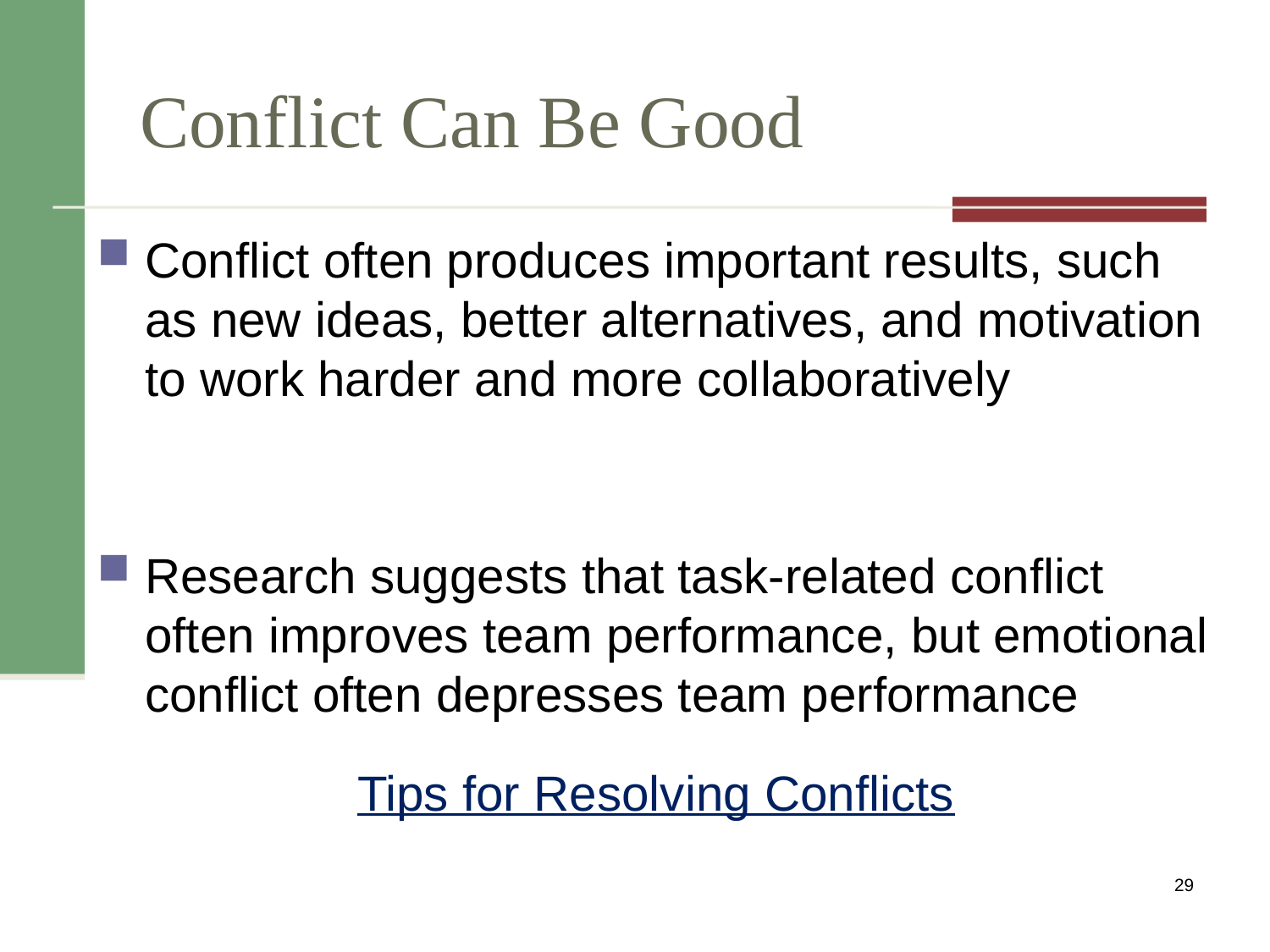

# Conflict Can Be Good
Conflict often produces important results, such as new ideas, better alternatives, and motivation to work harder and more collaboratively

Research suggests that task-related conflict often improves team performance, but emotional conflict often depresses team performance
Tips for Resolving Conflicts
29